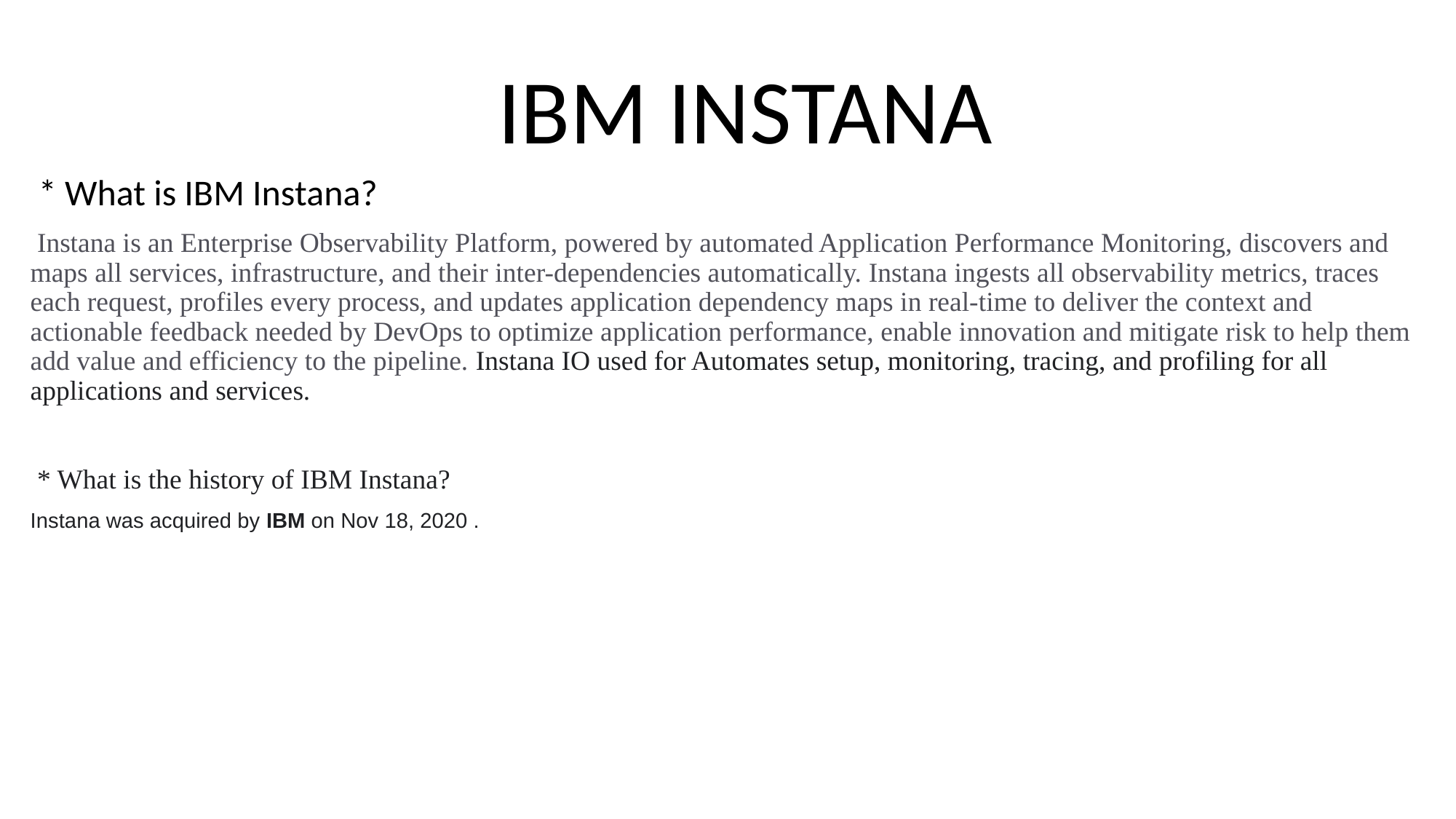

# IBM INSTANA
 * What is IBM Instana?
 Instana is an Enterprise Observability Platform, powered by automated Application Performance Monitoring, discovers and maps all services, infrastructure, and their inter-dependencies automatically. Instana ingests all observability metrics, traces each request, profiles every process, and updates application dependency maps in real-time to deliver the context and actionable feedback needed by DevOps to optimize application performance, enable innovation and mitigate risk to help them add value and efficiency to the pipeline. Instana IO used for Automates setup, monitoring, tracing, and profiling for all applications and services.

 * What is the history of IBM Instana?
Instana was acquired by IBM on Nov 18, 2020 .